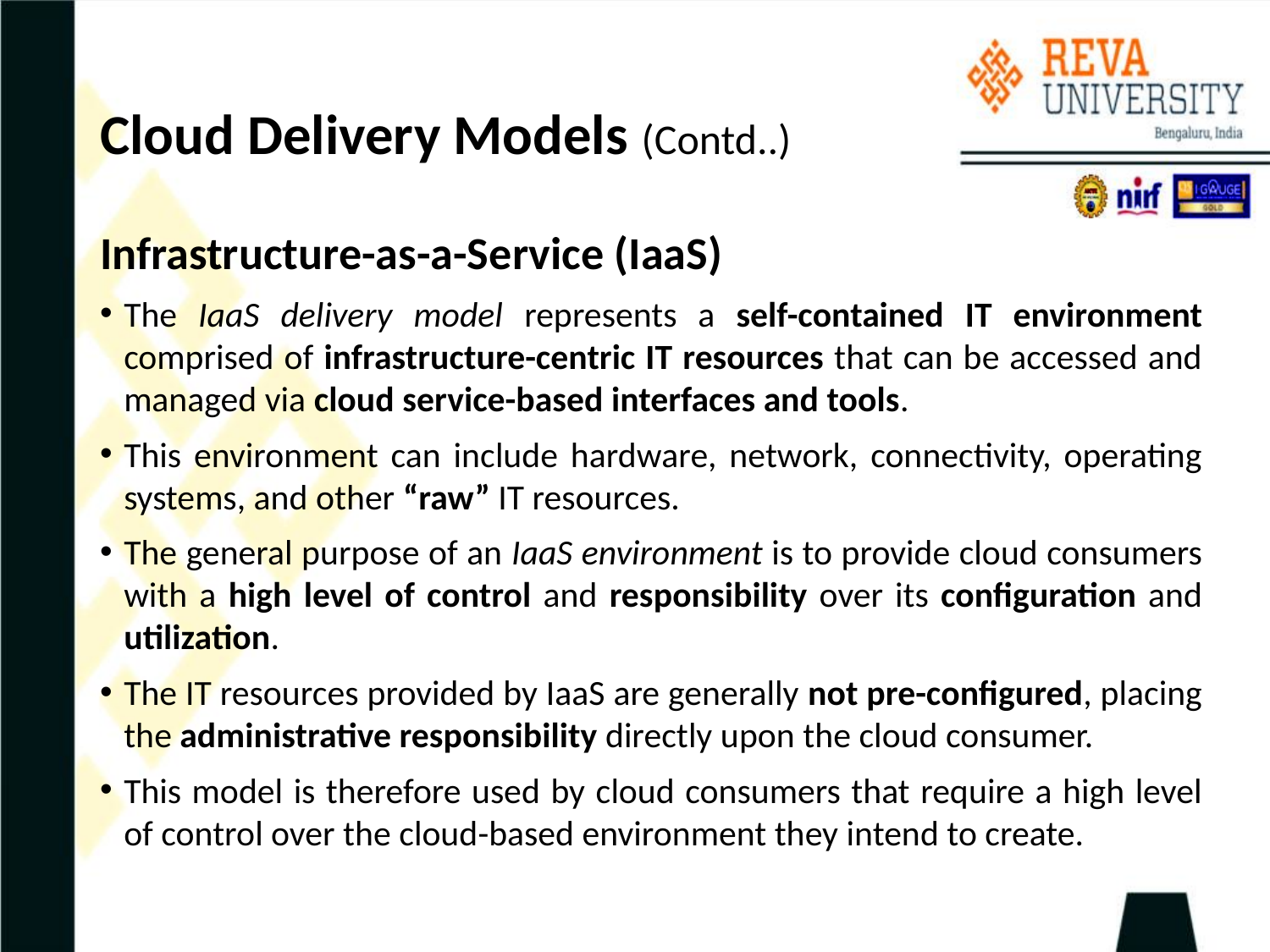

# Cloud Delivery Models (Contd..)
Infrastructure-as-a-Service (IaaS)
The IaaS delivery model represents a self-contained IT environment comprised of infrastructure-centric IT resources that can be accessed and managed via cloud service-based interfaces and tools.
This environment can include hardware, network, connectivity, operating systems, and other “raw” IT resources.
The general purpose of an IaaS environment is to provide cloud consumers with a high level of control and responsibility over its configuration and utilization.
The IT resources provided by IaaS are generally not pre-configured, placing the administrative responsibility directly upon the cloud consumer.
This model is therefore used by cloud consumers that require a high level of control over the cloud-based environment they intend to create.